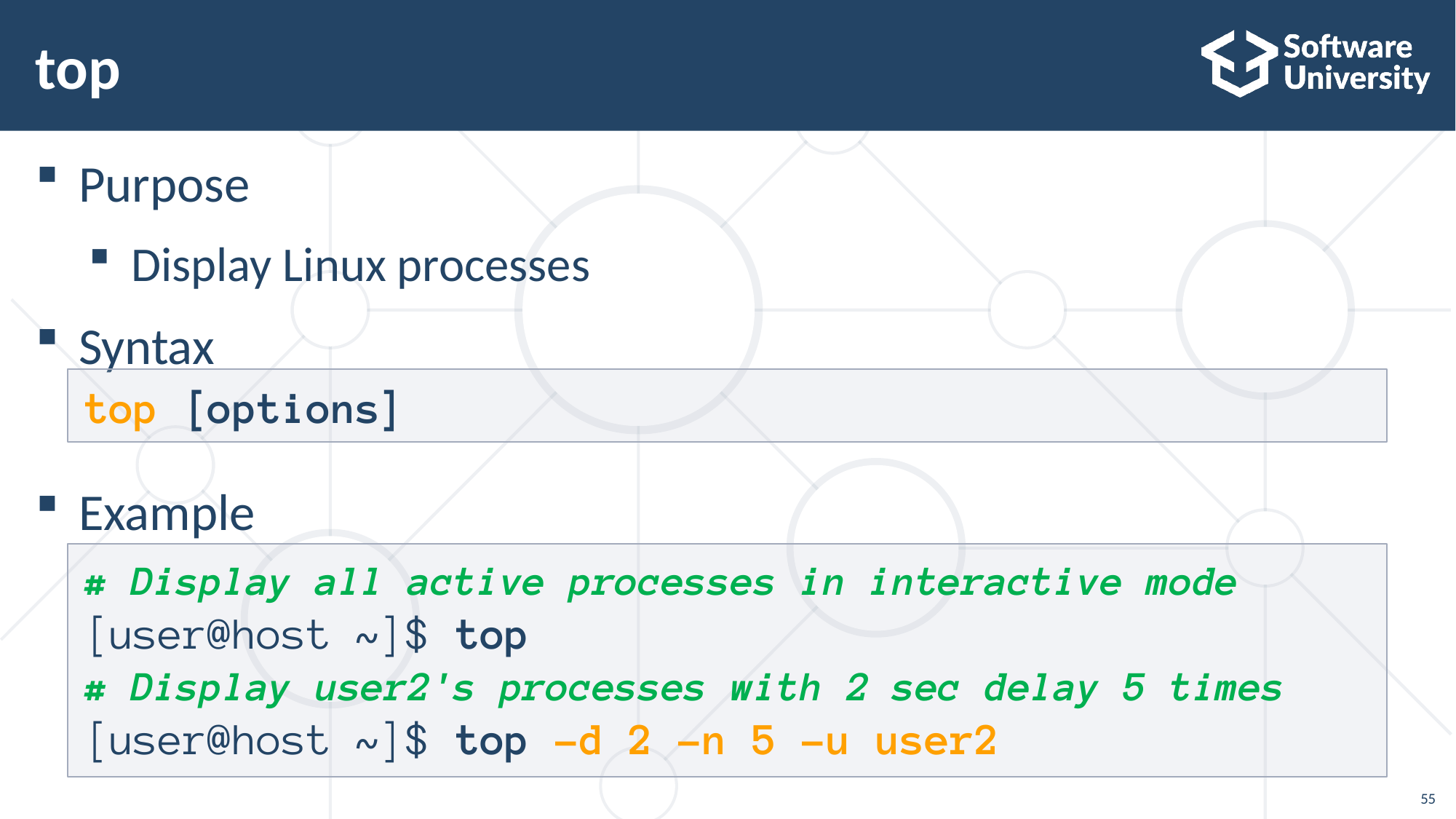

# top
Purpose
Display Linux processes
Syntax

Example

top [options]
# Display all active processes in interactive mode
[user@host ~]$ top
# Display user2's processes with 2 sec delay 5 times
[user@host ~]$ top -d 2 -n 5 –u user2
55